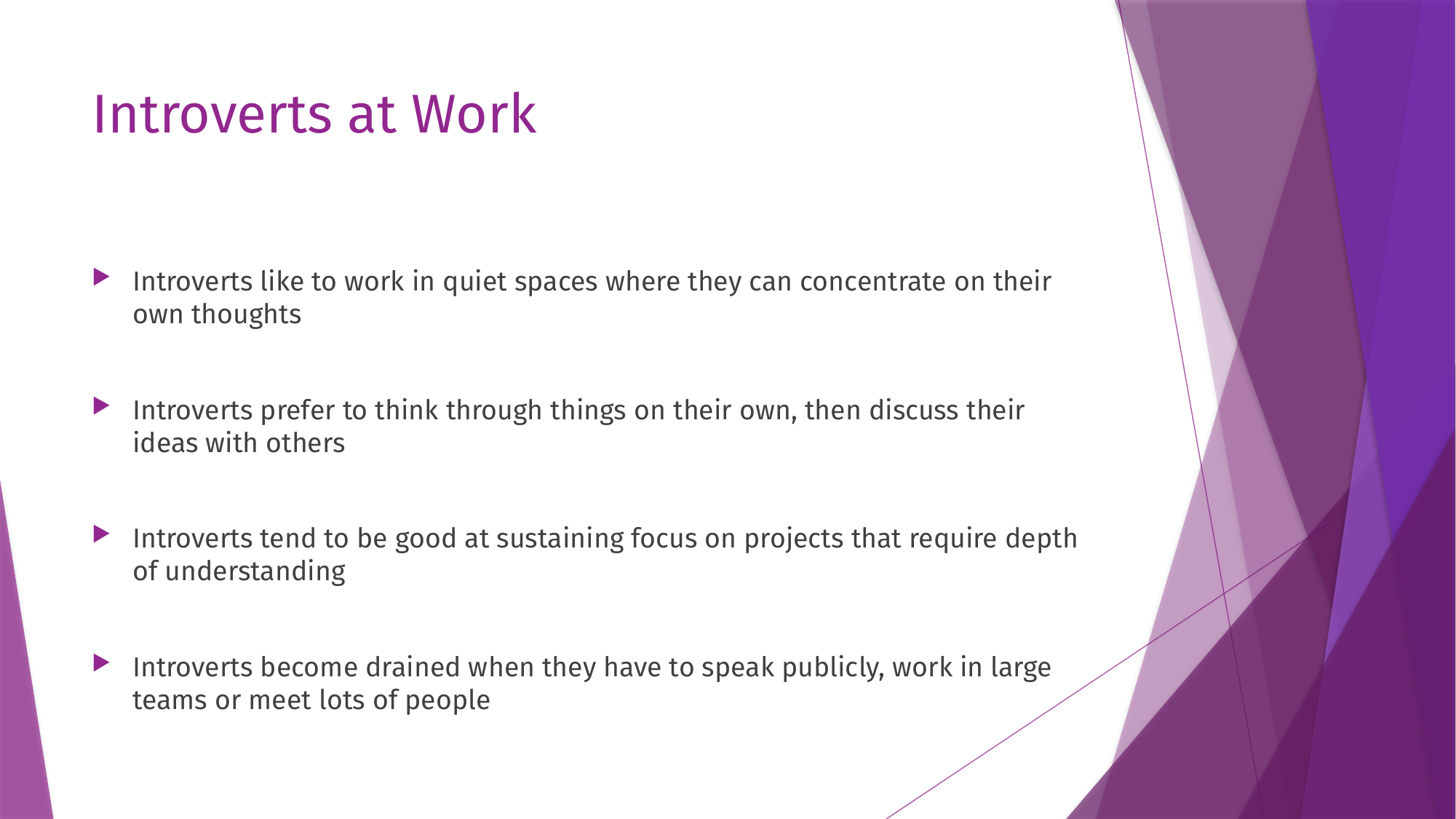

# Introverts at Work
Introverts like to work in quiet spaces where they can concentrate on their own thoughts

Introverts prefer to think through things on their own, then discuss their ideas with others

Introverts tend to be good at sustaining focus on projects that require depth of understanding

Introverts become drained when they have to speak publicly, work in large teams or meet lots of people